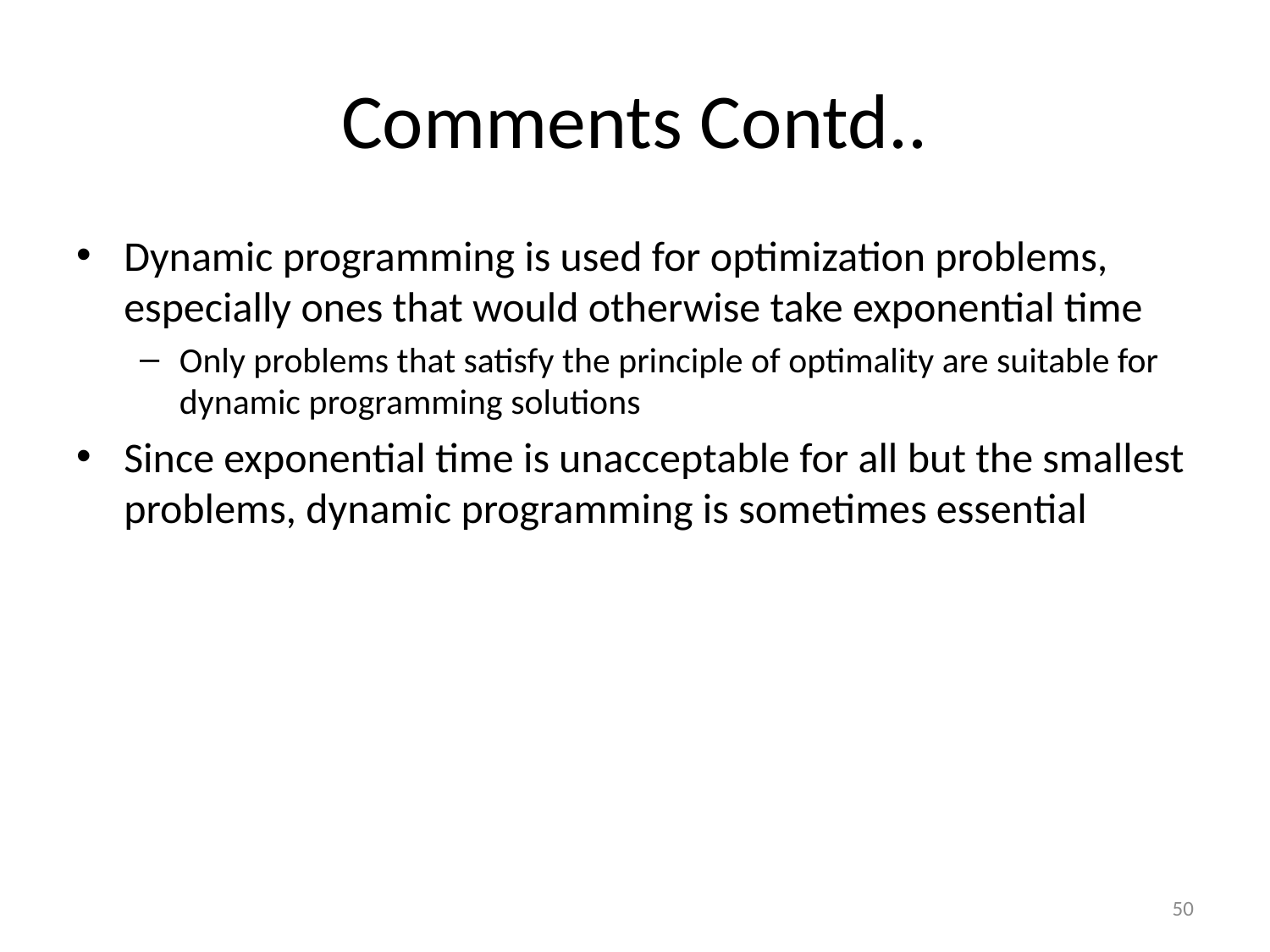

# Comments Contd..
Dynamic programming is used for optimization problems, especially ones that would otherwise take exponential time
Only problems that satisfy the principle of optimality are suitable for dynamic programming solutions
Since exponential time is unacceptable for all but the smallest problems, dynamic programming is sometimes essential

50